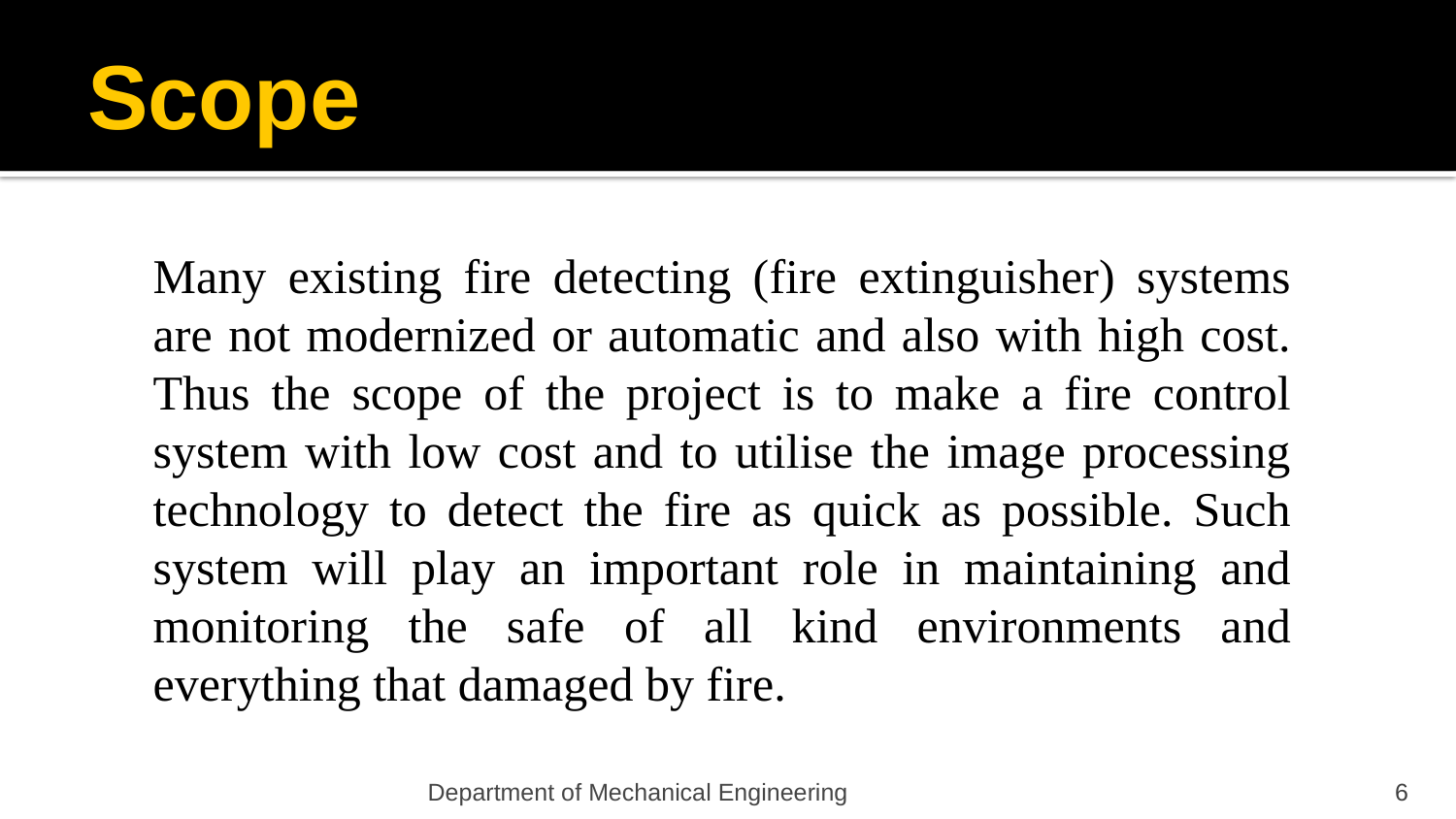

# Scope
Many existing fire detecting (fire extinguisher) systems are not modernized or automatic and also with high cost. Thus the scope of the project is to make a fire control system with low cost and to utilise the image processing technology to detect the fire as quick as possible. Such system will play an important role in maintaining and monitoring the safe of all kind environments and everything that damaged by fire.
Department of Mechanical Engineering
6